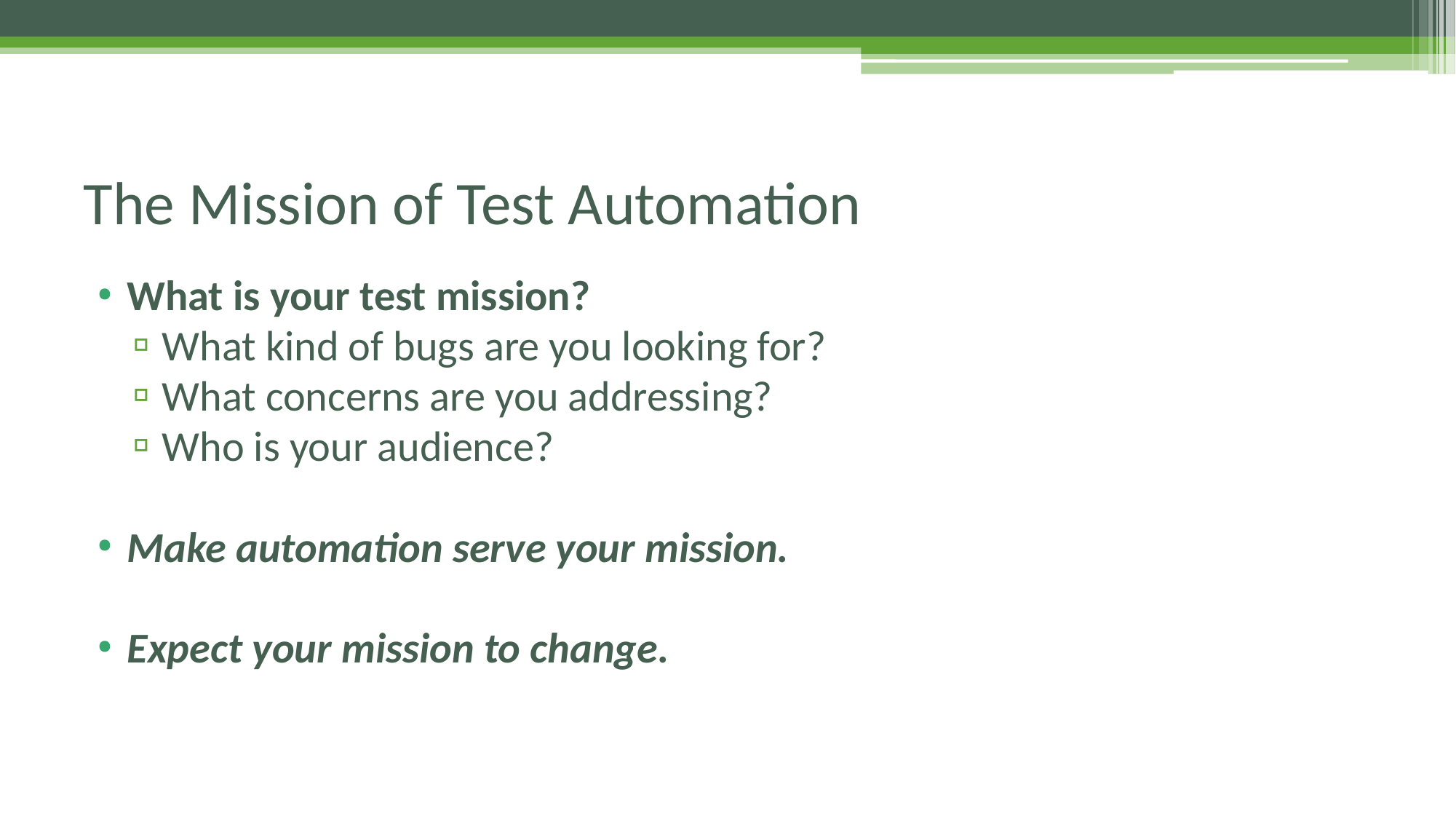

# The Mission of Test Automation
What is your test mission?
What kind of bugs are you looking for?
What concerns are you addressing?
Who is your audience?

Make automation serve your mission.

Expect your mission to change.